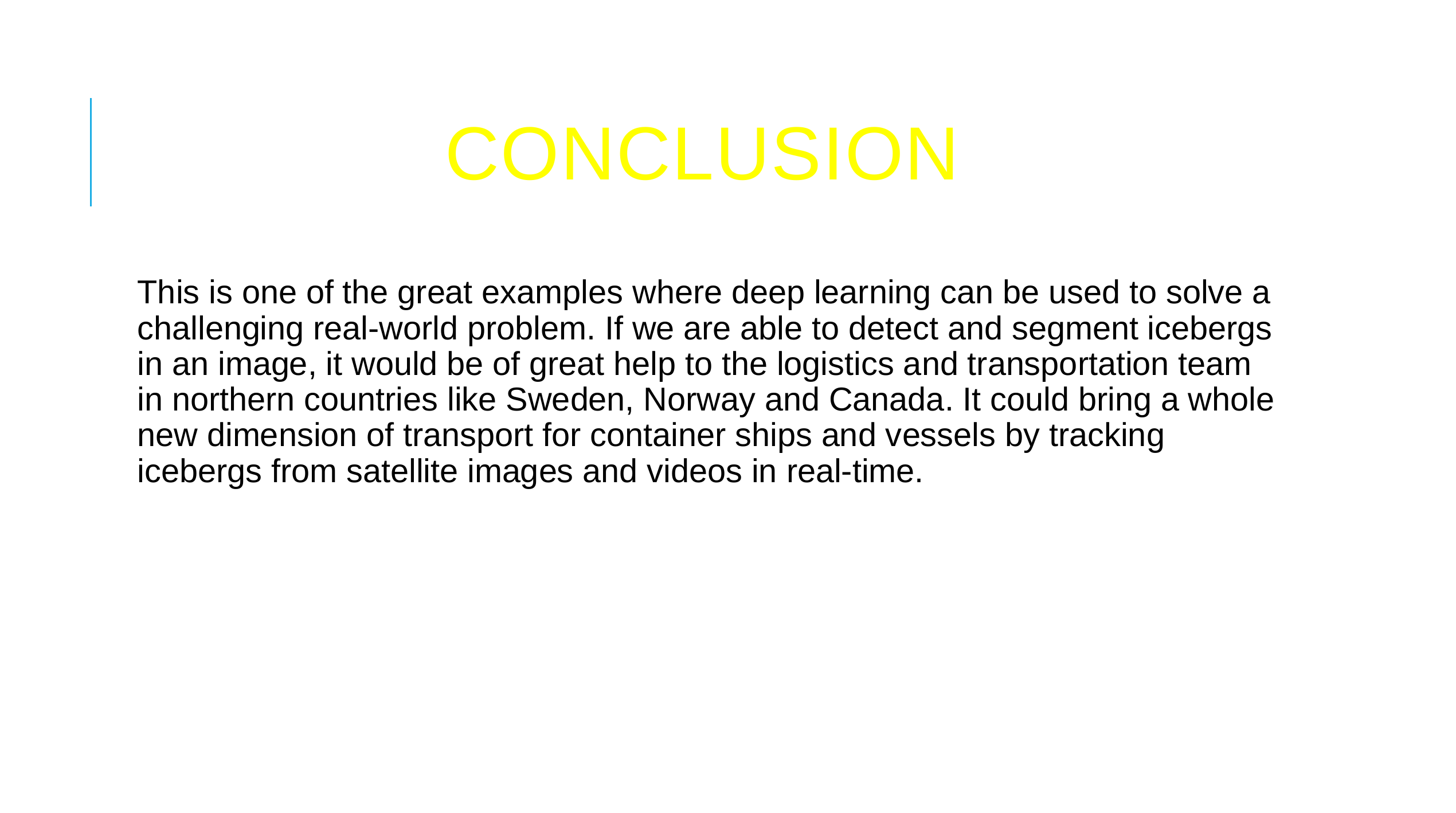

# Conclusion
This is one of the great examples where deep learning can be used to solve a challenging real-world problem. If we are able to detect and segment icebergs in an image, it would be of great help to the logistics and transportation team in northern countries like Sweden, Norway and Canada. It could bring a whole new dimension of transport for container ships and vessels by tracking icebergs from satellite images and videos in real-time.